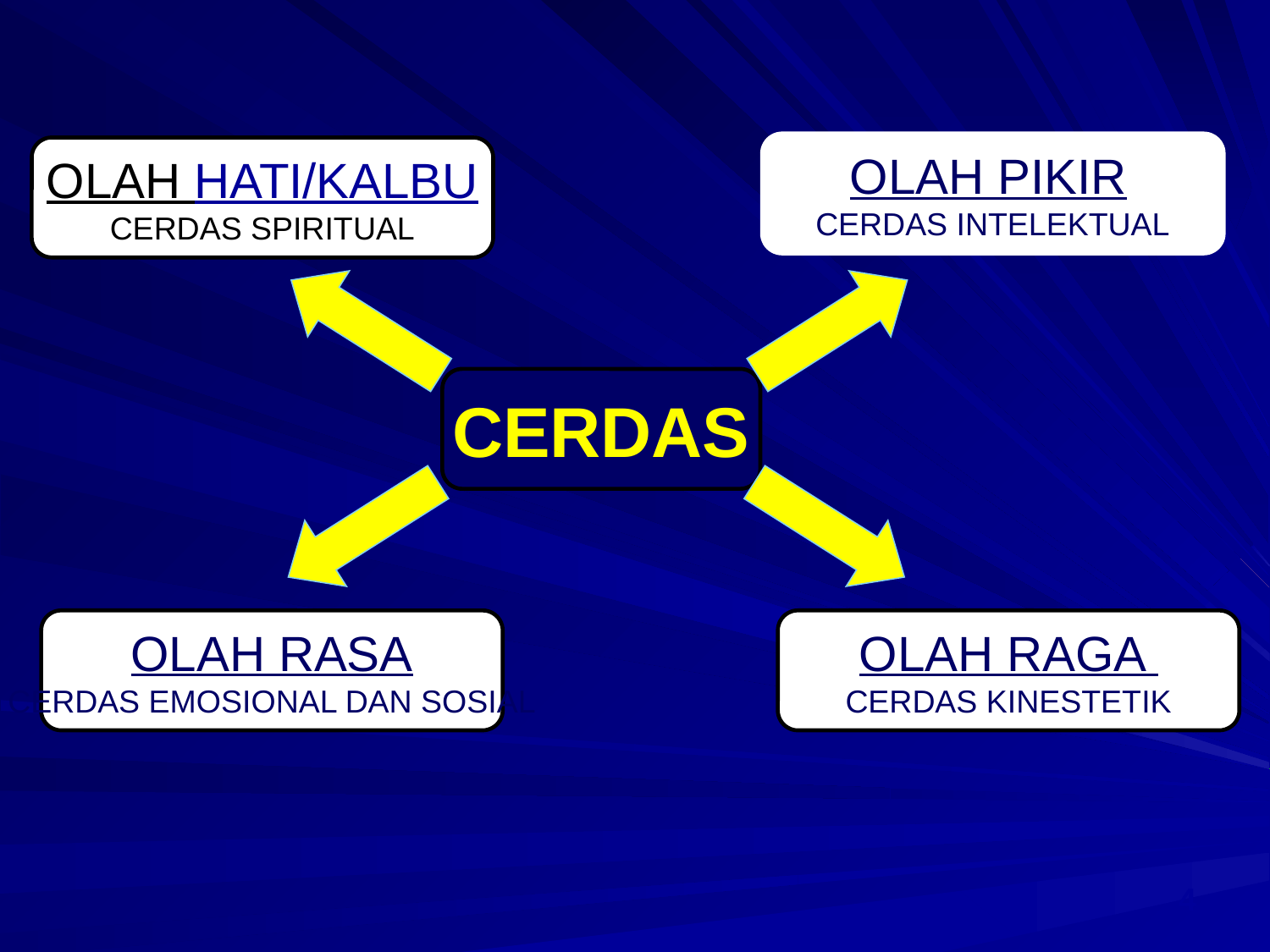

OLAH PIKIR
CERDAS INTELEKTUAL
OLAH HATI/KALBU
CERDAS SPIRITUAL

CERDAS

OLAH RASA
CERDAS EMOSIONAL DAN SOSIAL
OLAH RAGA
CERDAS KINESTETIK
4